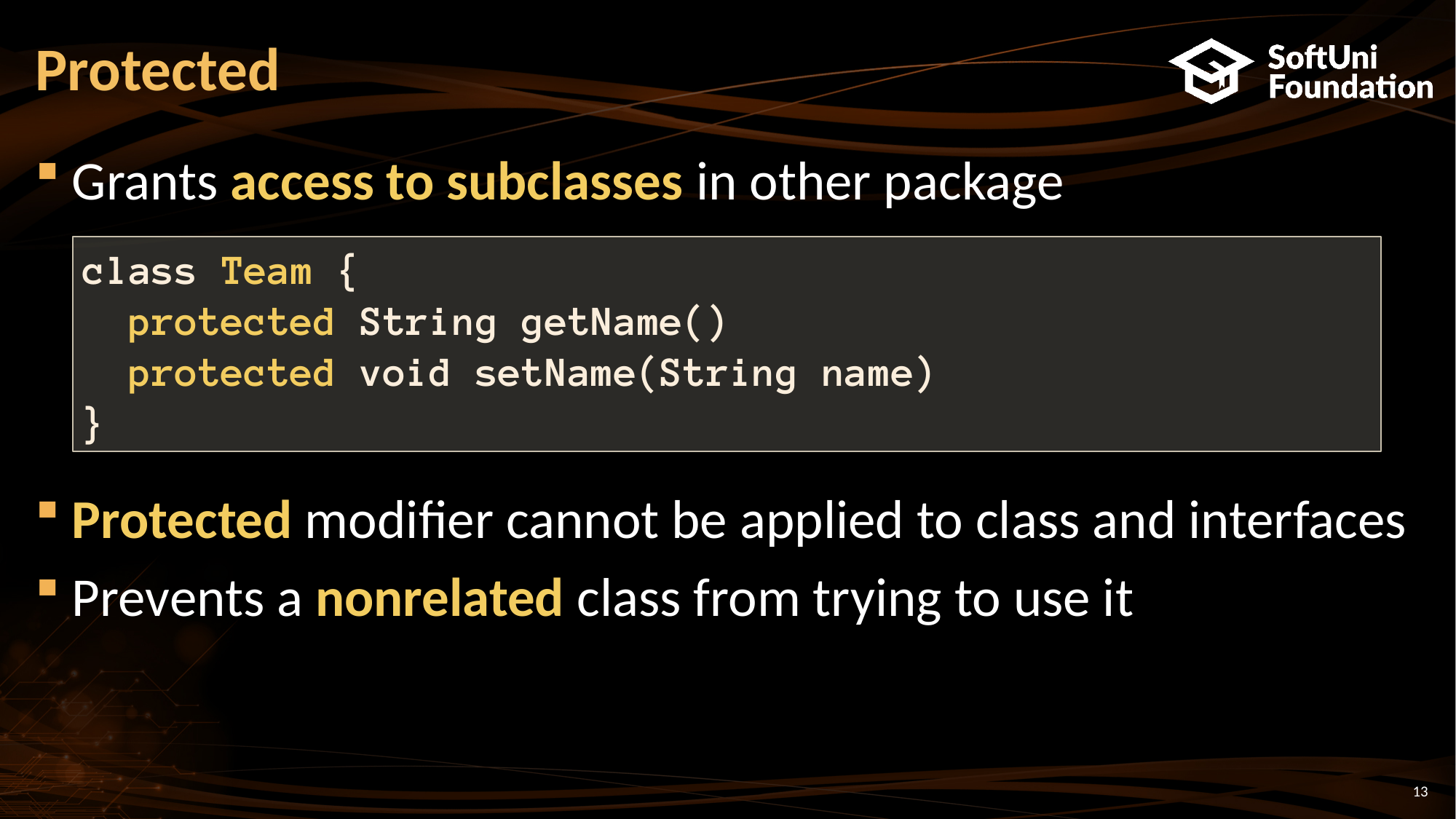

Protected
Grants access to subclasses in other package

Protected modifier cannot be applied to class and interfaces
Prevents a nonrelated class from trying to use it
class Team {
  protected String getName()
  protected void setName(String name)
}
13